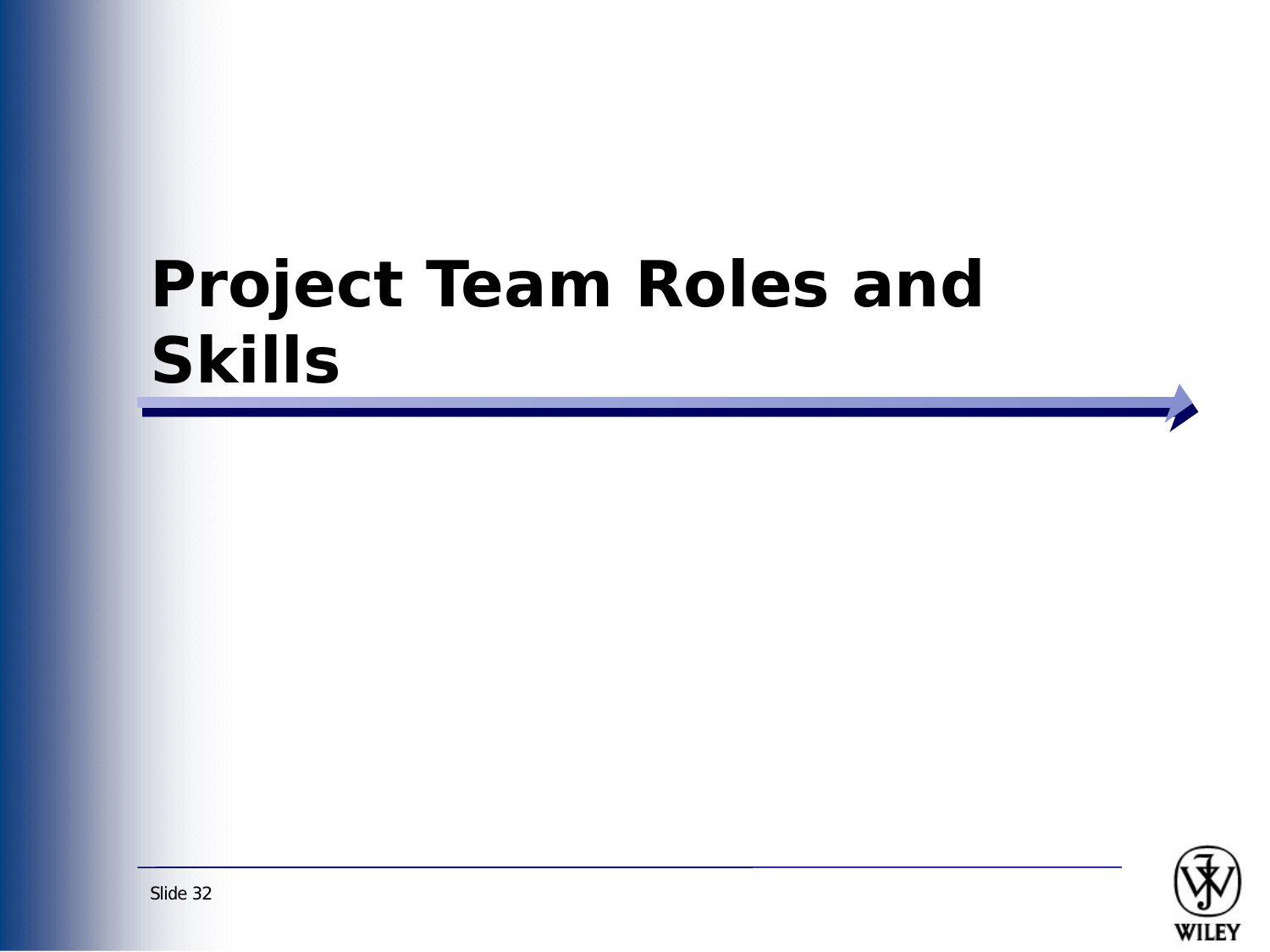

# Project Team Roles and Skills

Slide 32